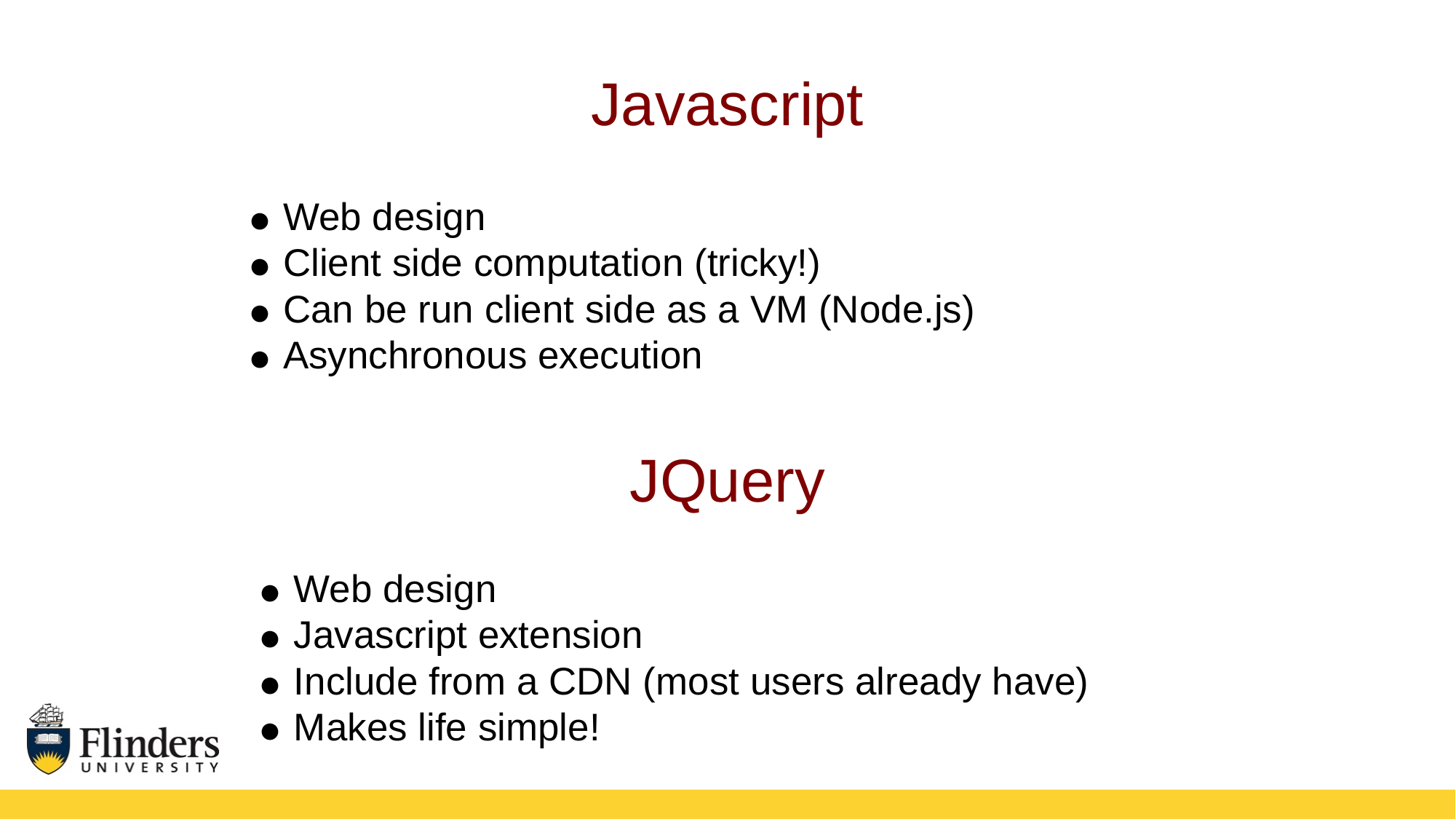

Javascript
Web design
Client side computation (tricky!)
Can be run client side as a VM (Node.js)
Asynchronous execution
JQuery
Web design
Javascript extension
Include from a CDN (most users already have)
Makes life simple!